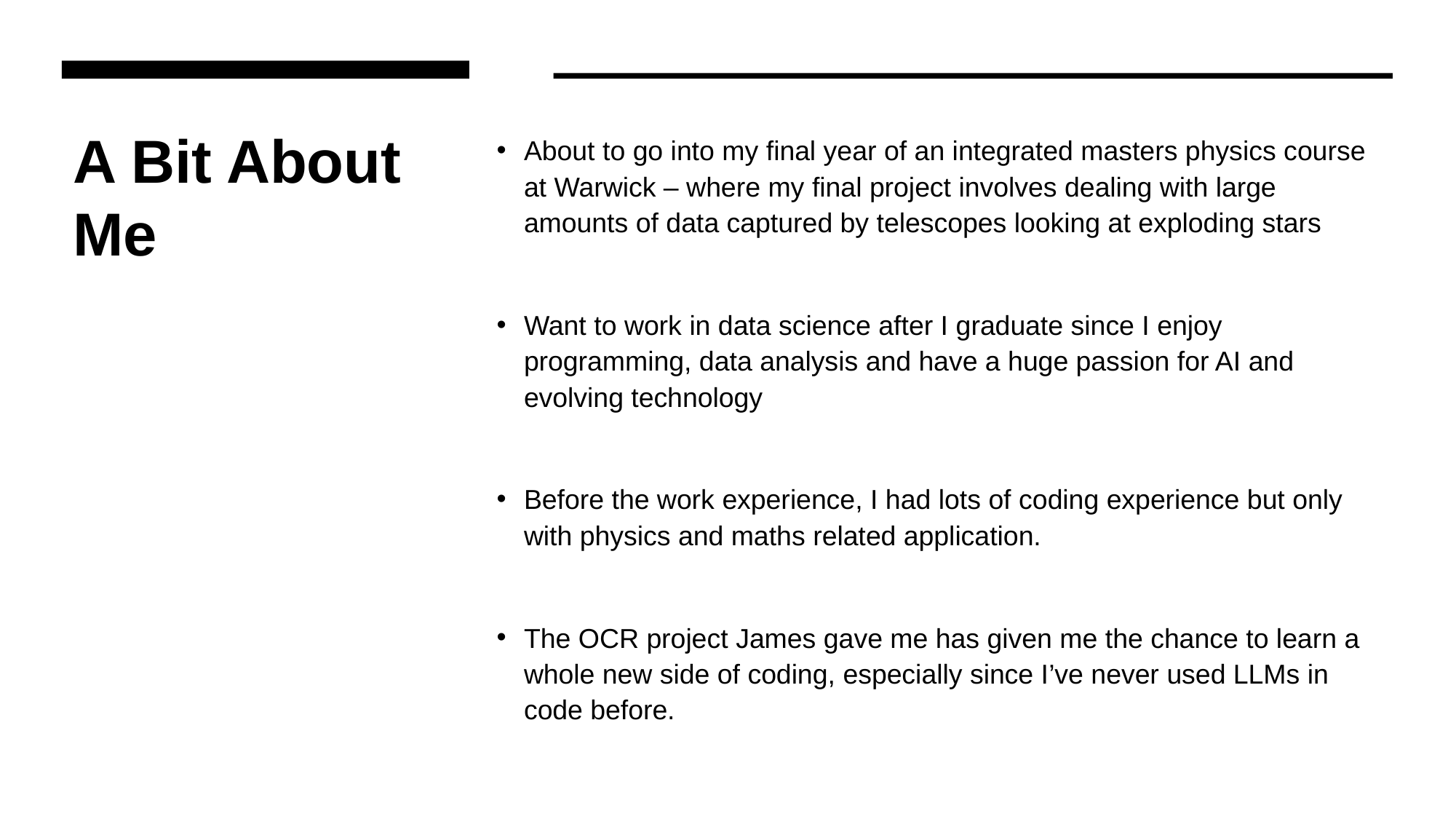

# A Bit About Me
About to go into my final year of an integrated masters physics course at Warwick – where my final project involves dealing with large amounts of data captured by telescopes looking at exploding stars

Want to work in data science after I graduate since I enjoy programming, data analysis and have a huge passion for AI and evolving technology

Before the work experience, I had lots of coding experience but only with physics and maths related application.

The OCR project James gave me has given me the chance to learn a whole new side of coding, especially since I’ve never used LLMs in code before.